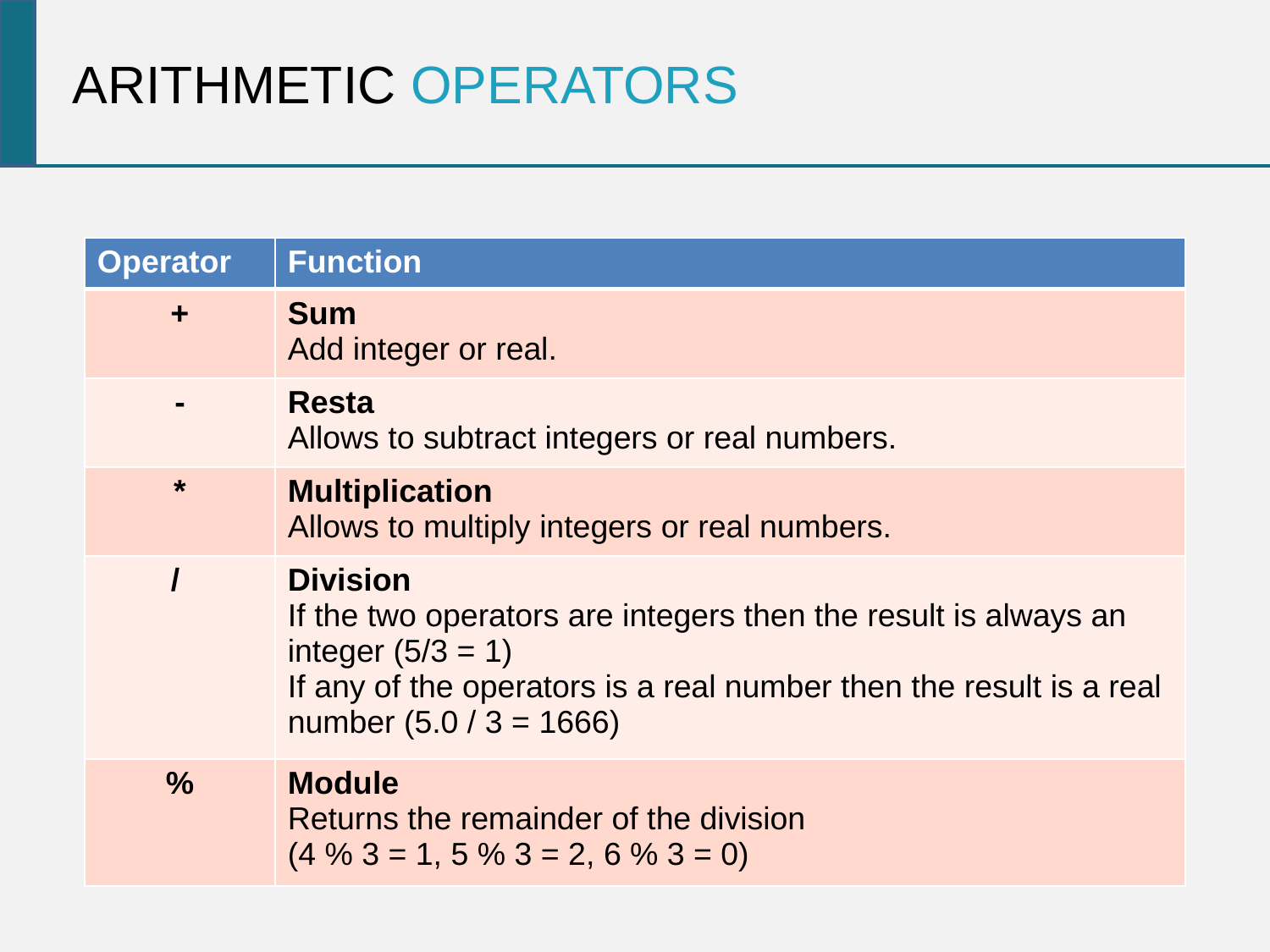

Arithmetic Operators
| Operator | Function |
| --- | --- |
| + | Sum Add integer or real. |
| - | Resta Allows to subtract integers or real numbers. |
| \* | Multiplication Allows to multiply integers or real numbers. |
| / | Division If the two operators are integers then the result is always an integer (5/3 = 1) If any of the operators is a real number then the result is a real number (5.0 / 3 = 1666) |
| % | Module Returns the remainder of the division (4 % 3 = 1, 5 % 3 = 2, 6 % 3 = 0) |